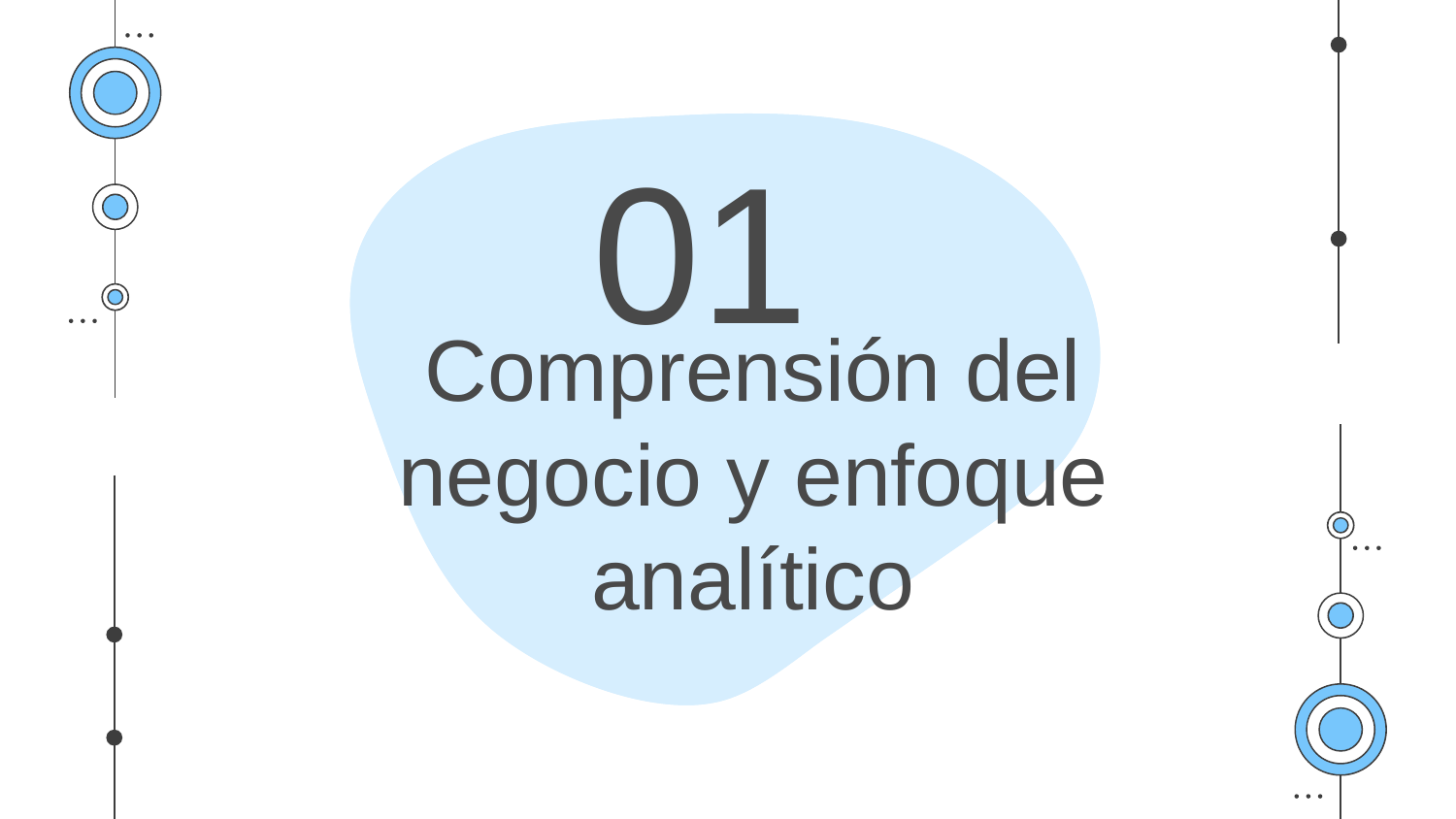

01
# Comprensión del negocio y enfoque analítico